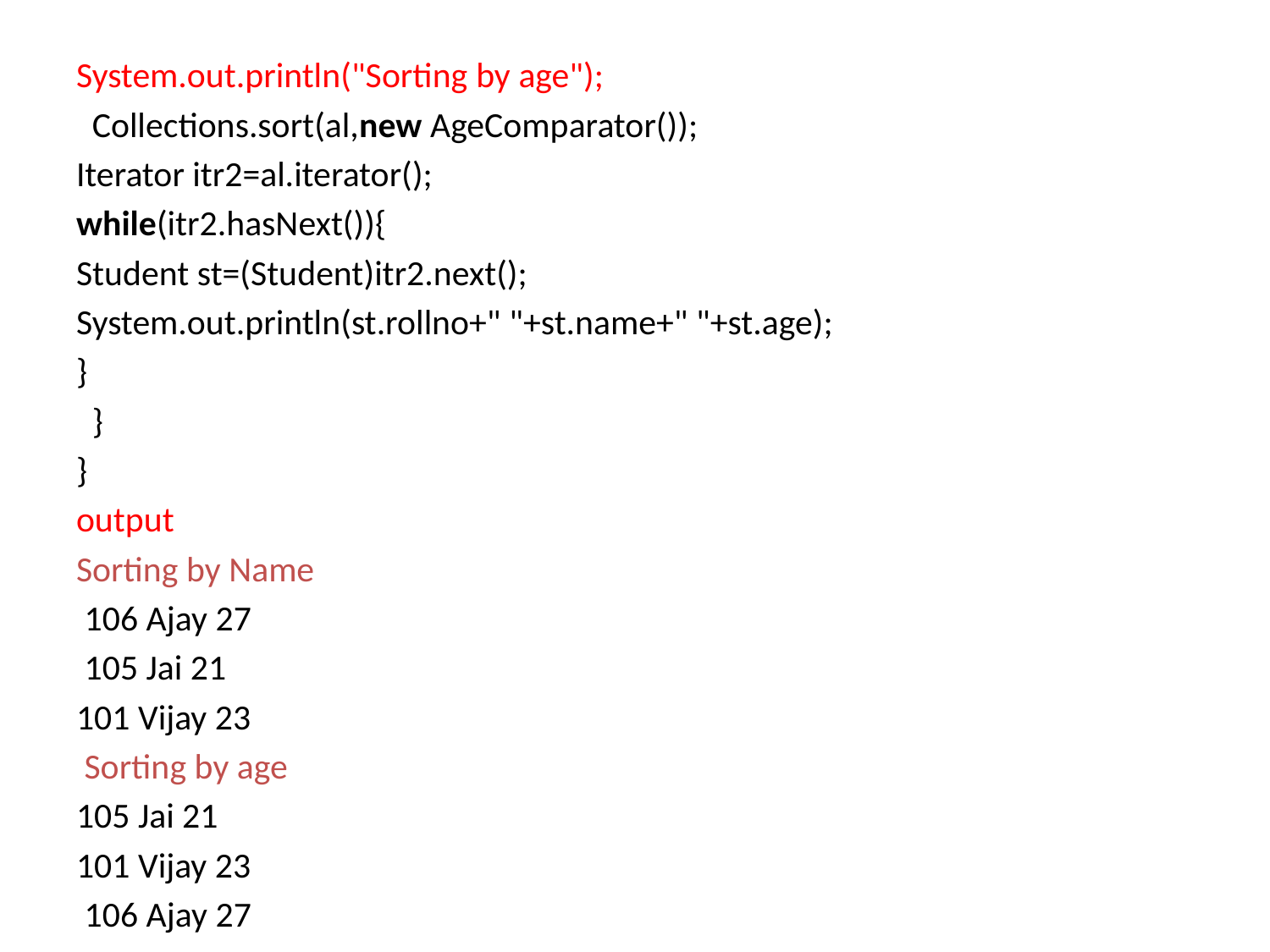

System.out.println("Sorting by age");
  Collections.sort(al,new AgeComparator());
Iterator itr2=al.iterator();
while(itr2.hasNext()){
Student st=(Student)itr2.next();
System.out.println(st.rollno+" "+st.name+" "+st.age);
}
  }
}
output
Sorting by Name
 106 Ajay 27
 105 Jai 21
101 Vijay 23
 Sorting by age
105 Jai 21
101 Vijay 23
 106 Ajay 27